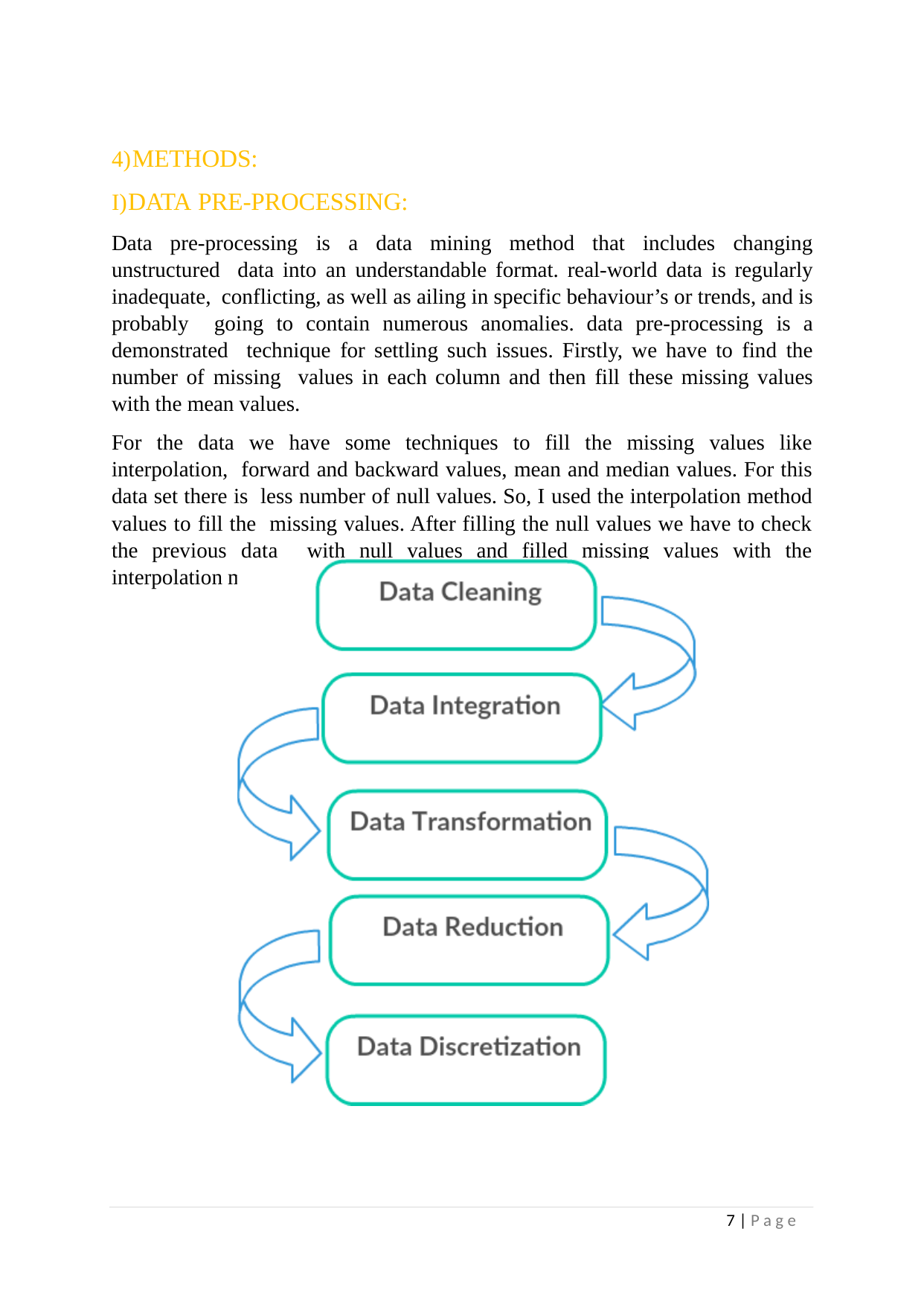

METHODS:
DATA PRE-PROCESSING:
Data pre-processing is a data mining method that includes changing unstructured  data into an understandable format. real-world data is regularly inadequate,  conflicting, as well as ailing in specific behaviour’s or trends, and is probably  going to contain numerous anomalies. data pre-processing is a demonstrated  technique for settling such issues. Firstly, we have to find the number of missing  values in each column and then fill these missing values with the mean values.
For the data we have some techniques to fill the missing values like interpolation,  forward and backward values, mean and median values. For this data set there is  less number of null values. So, I used the interpolation method values to fill the  missing values. After filling the null values we have to check the previous data  with null values and filled missing values with the interpolation method values.

7 | P a g e